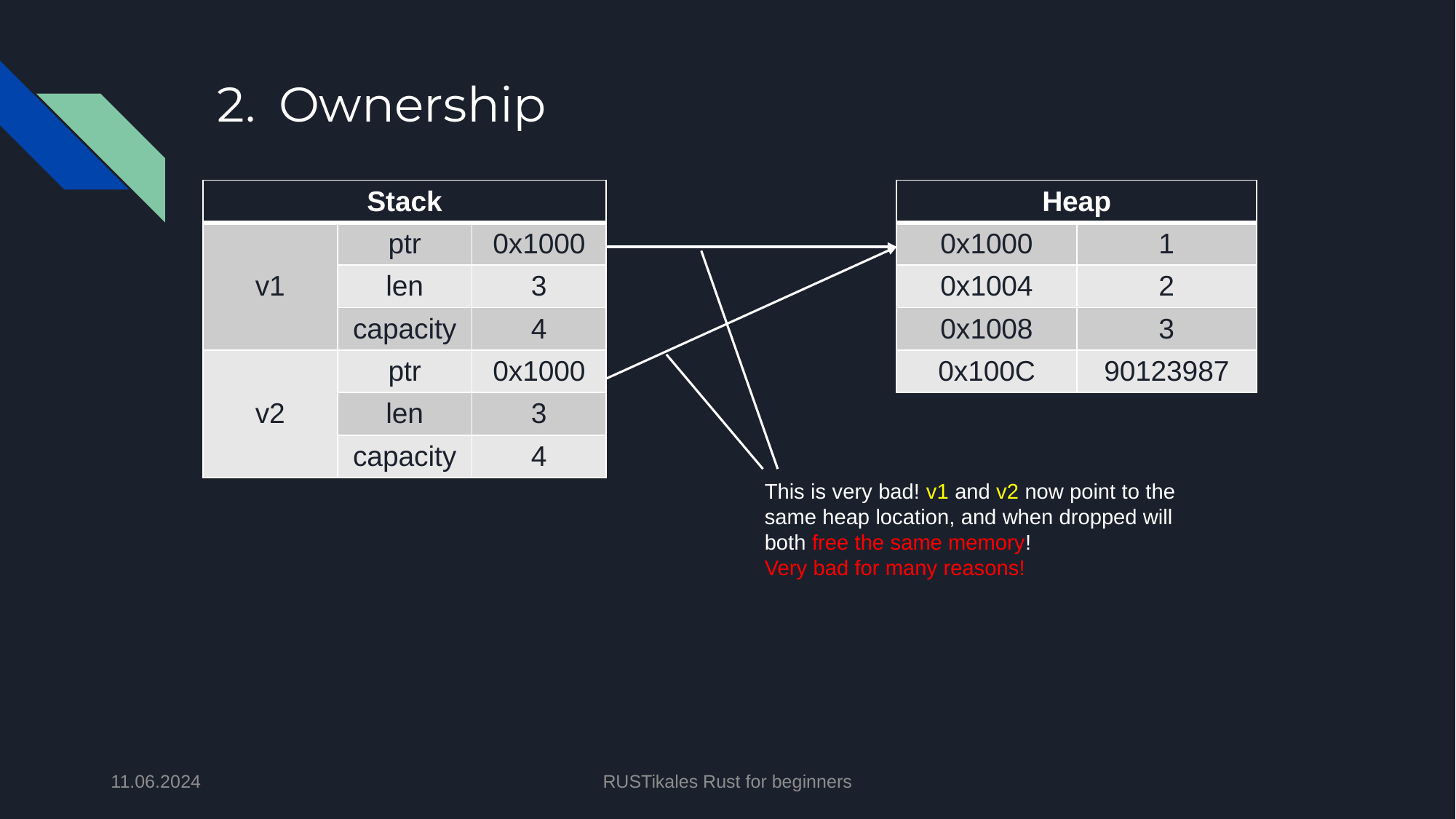

# Ownership
| Stack |  |  |
| --- | --- | --- |
| v1 | ptr | 0x1000 |
|  | len | 3 |
|  | capacity | 4 |
| v2 | ptr | 0x1000 |
|  | len | 3 |
|  | capacity | 4 |
| Heap |  |
| --- | --- |
| 0x1000 | 1 |
| 0x1004 | 2 |
| 0x1008 | 3 |
| 0x100C | 90123987 |
This is very bad! v1 and v2 now point to the same heap location, and when dropped will both free the same memory!
Very bad for many reasons!
11.06.2024
RUSTikales Rust for beginners